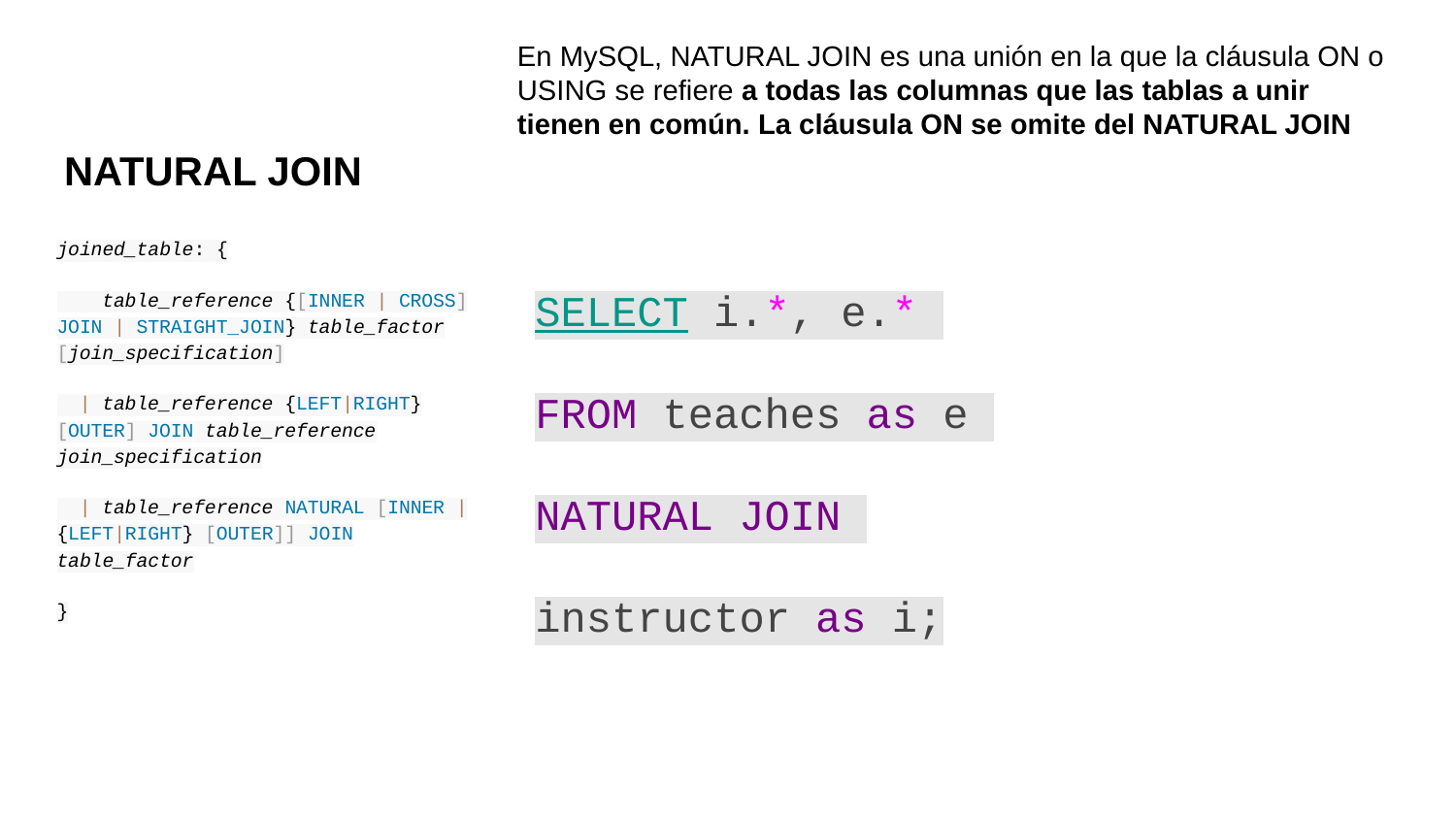

En MySQL, NATURAL JOIN es una unión en la que la cláusula ON o USING se refiere a todas las columnas que las tablas a unir tienen en común. La cláusula ON se omite del NATURAL JOIN
# NATURAL JOIN

joined_table: {
    table_reference {[INNER | CROSS] JOIN | STRAIGHT_JOIN} table_factor [join_specification]
  | table_reference {LEFT|RIGHT} [OUTER] JOIN table_reference join_specification
  | table_reference NATURAL [INNER | {LEFT|RIGHT} [OUTER]] JOIN table_factor
}

SELECT i.*, e.*
FROM teaches as e
NATURAL JOIN
instructor as i;